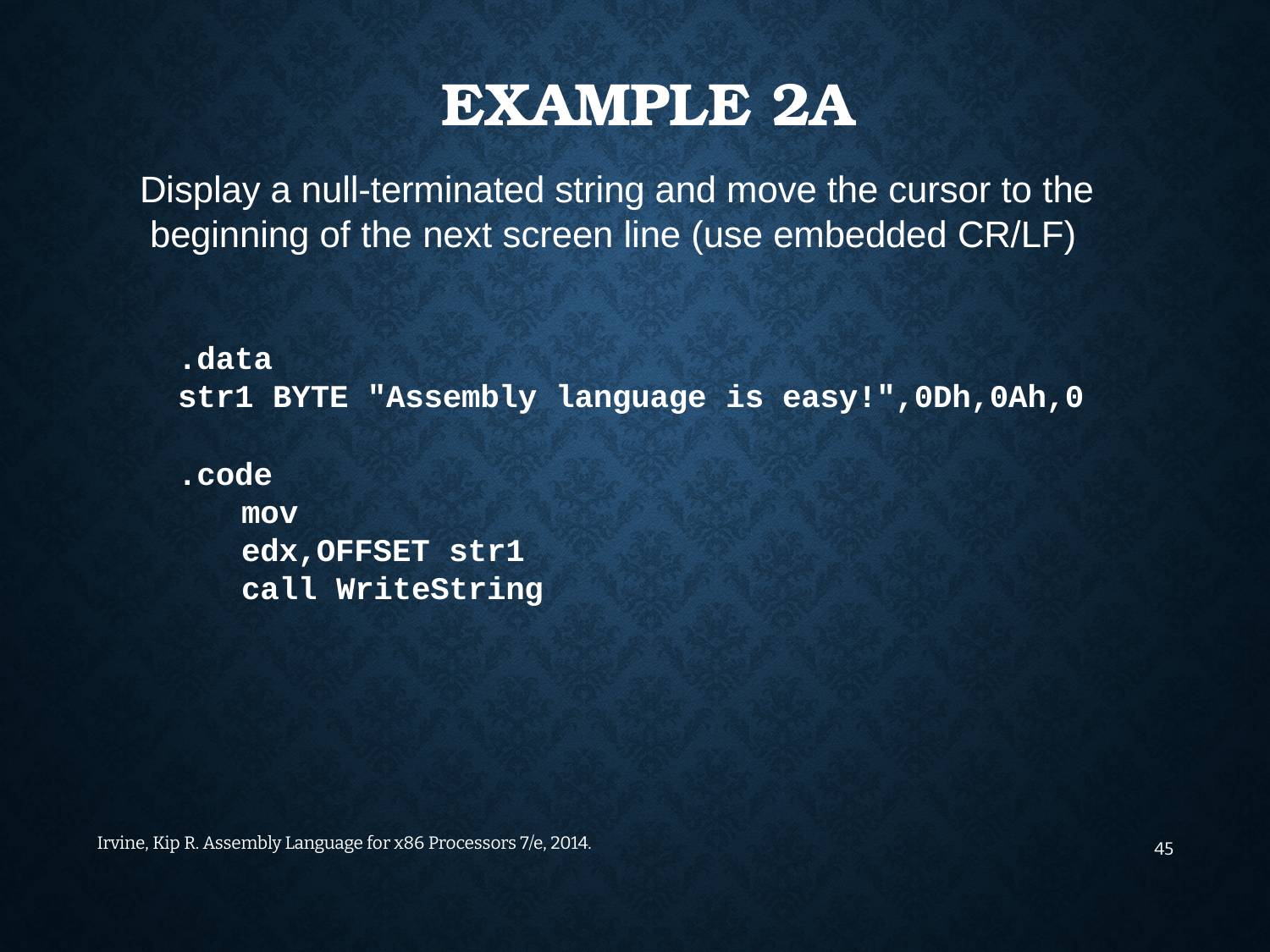

# Example 2a
Display a null-terminated string and move the cursor to the  beginning of the next screen line (use embedded CR/LF)

.data
str1 BYTE "Assembly language is easy!",0Dh,0Ah,0

.code
mov	edx,OFFSET str1  call WriteString
Irvine, Kip R. Assembly Language for x86 Processors 7/e, 2014.
45